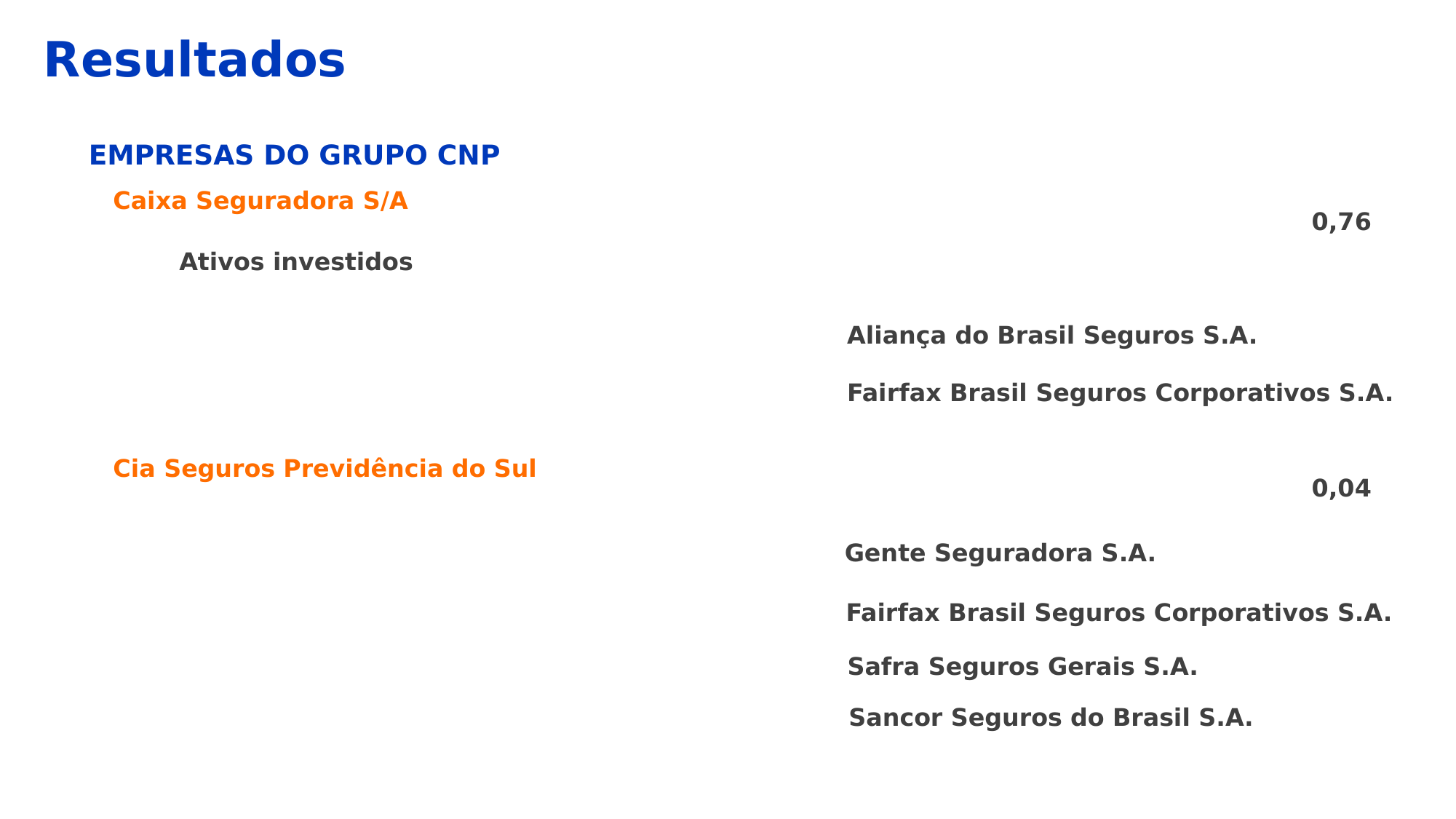

Resultados
EMPRESAS DO GRUPO CNP
Caixa Seguradora S/A
0,76
Ativos investidos
Aliança do Brasil Seguros S.A.
Fairfax Brasil Seguros Corporativos S.A.
Cia Seguros Previdência do Sul
0,04
Gente Seguradora S.A.
Fairfax Brasil Seguros Corporativos S.A.
 Safra Seguros Gerais S.A.
Sancor Seguros do Brasil S.A.